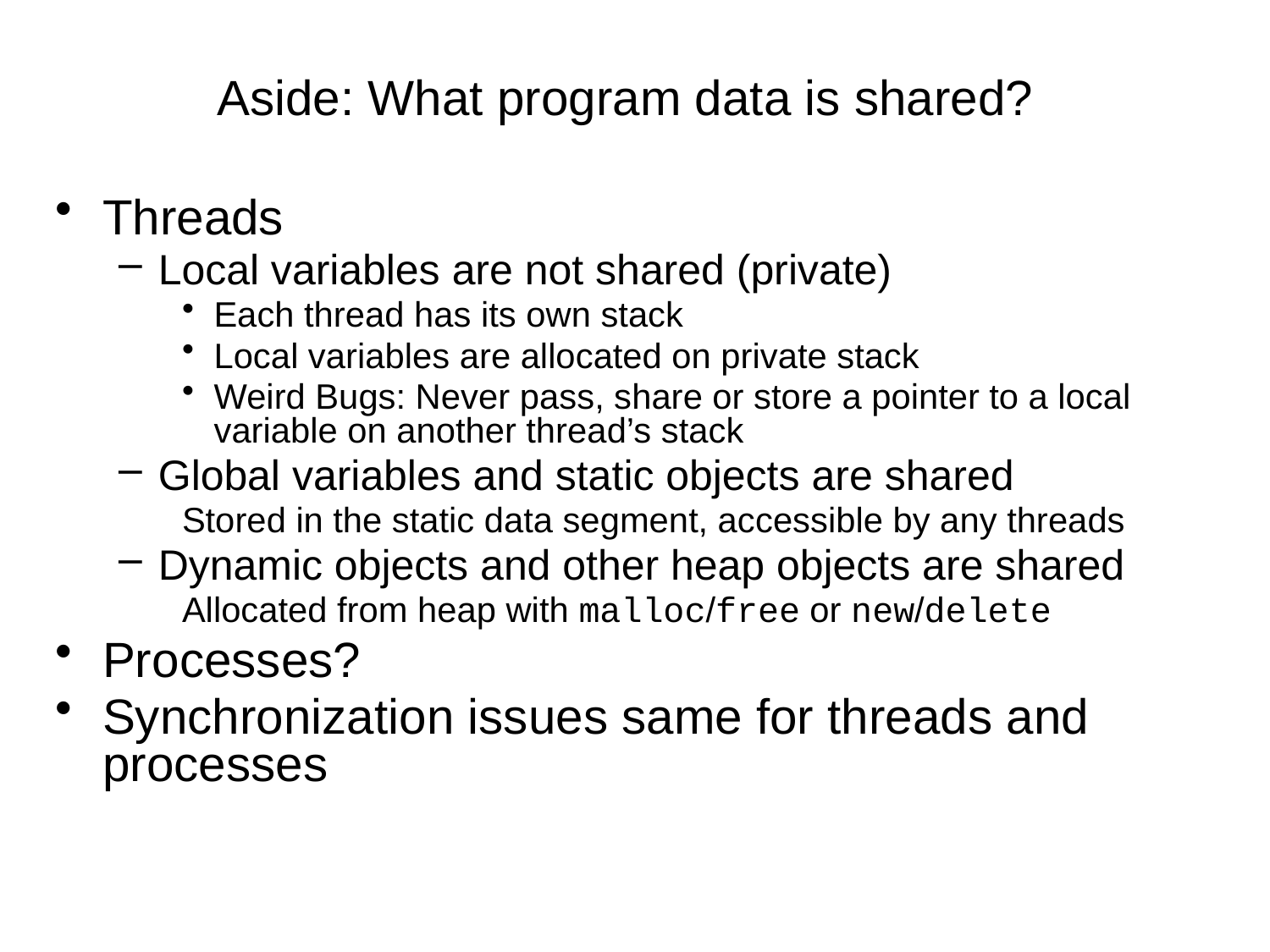

# Aside: What program data is shared?
Threads
Local variables are not shared (private)
Each thread has its own stack
Local variables are allocated on private stack
Weird Bugs: Never pass, share or store a pointer to a local variable on another thread’s stack
Global variables and static objects are shared
Stored in the static data segment, accessible by any threads
Dynamic objects and other heap objects are shared
Allocated from heap with malloc/free or new/delete
Processes?
Synchronization issues same for threads and processes